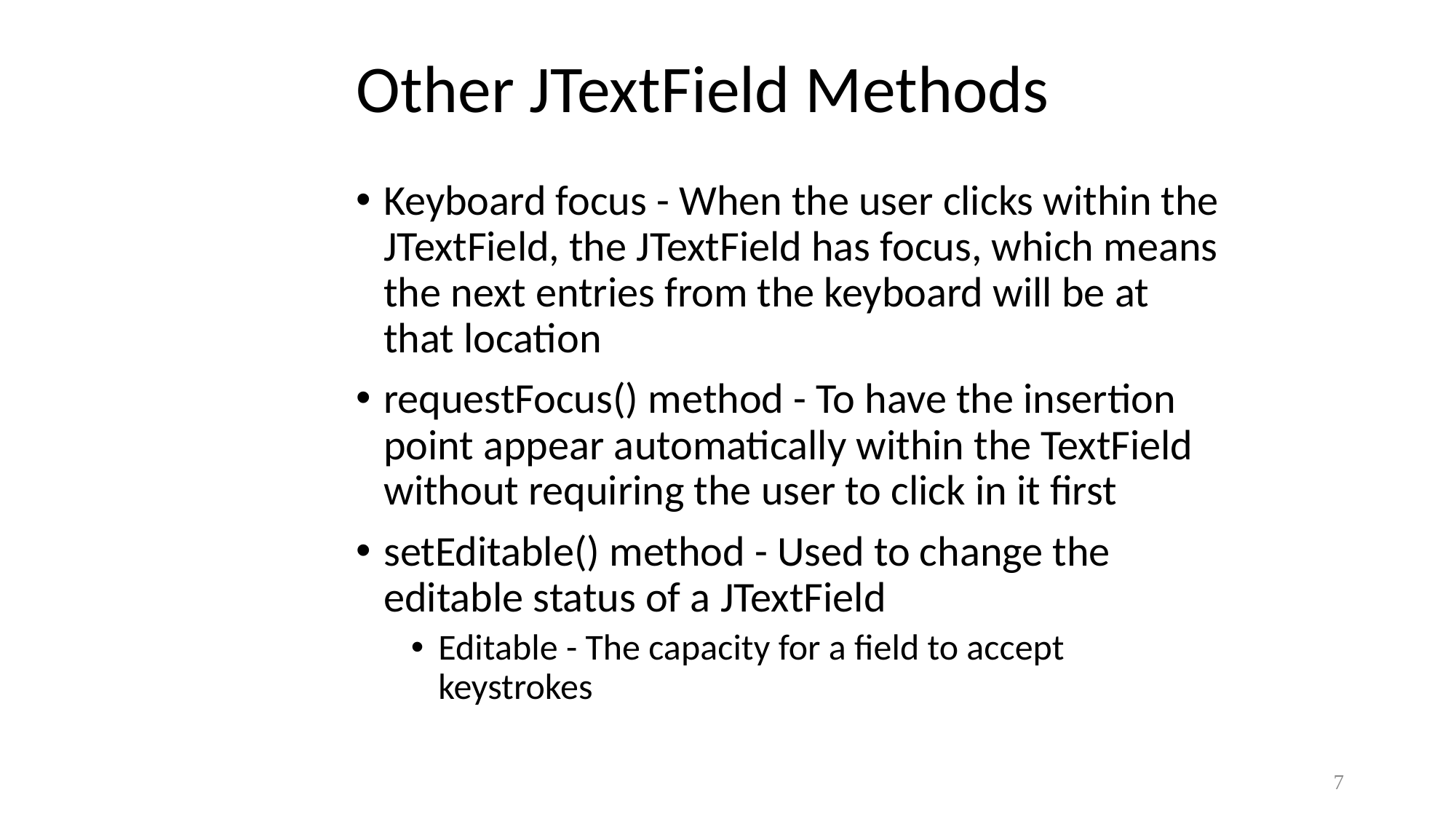

# Other JTextField Methods
Keyboard focus - When the user clicks within the JTextField, the JTextField has focus, which means the next entries from the keyboard will be at that location
requestFocus() method - To have the insertion point appear automatically within the TextField without requiring the user to click in it first
setEditable() method - Used to change the editable status of a JTextField
Editable - The capacity for a field to accept keystrokes
7